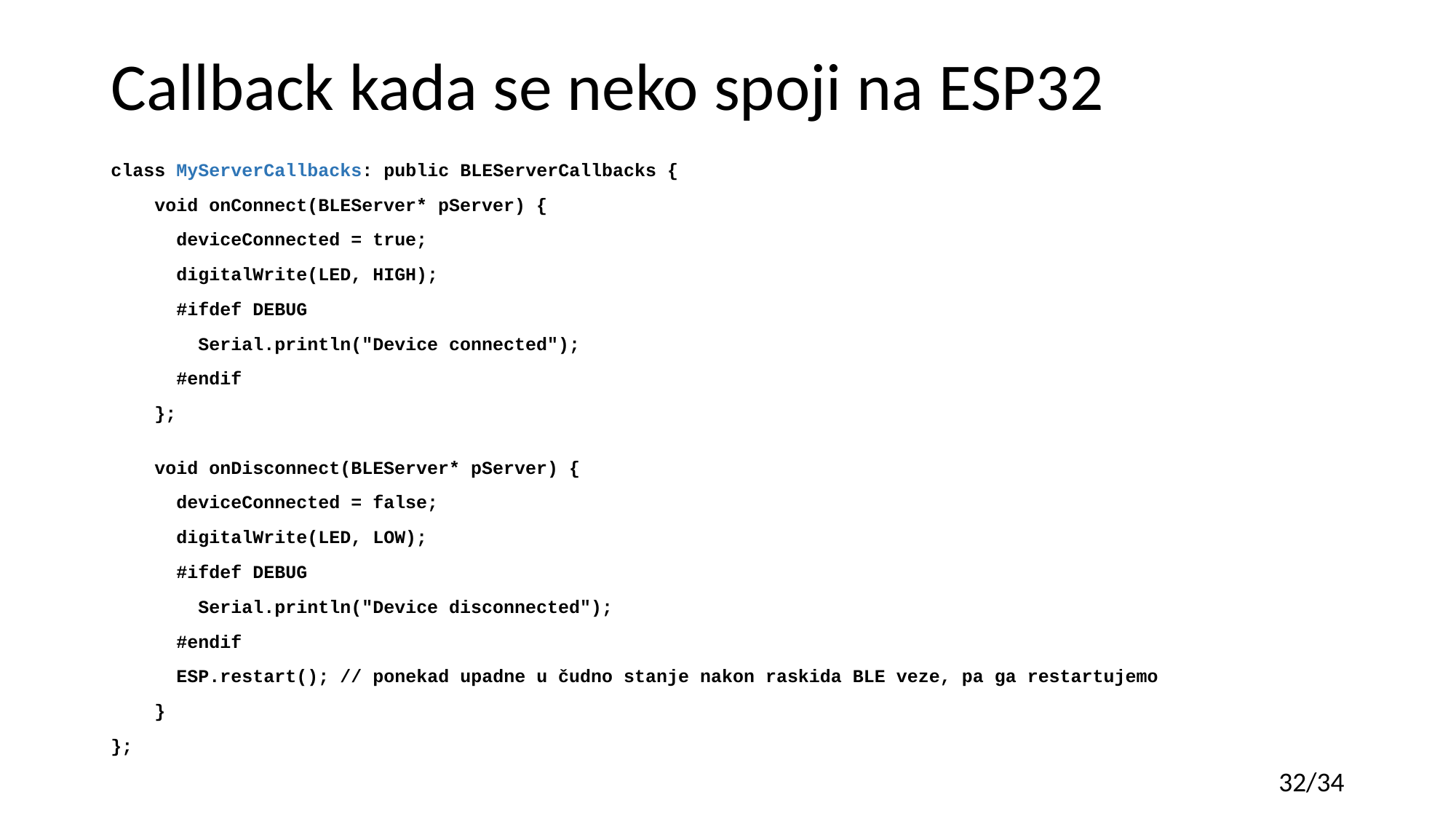

# Callback kada se neko spoji na ESP32
class MyServerCallbacks: public BLEServerCallbacks {
    void onConnect(BLEServer* pServer) {
      deviceConnected = true;
      digitalWrite(LED, HIGH);
      #ifdef DEBUG
        Serial.println("Device connected");
      #endif
    };
    void onDisconnect(BLEServer* pServer) {
      deviceConnected = false;
      digitalWrite(LED, LOW);
      #ifdef DEBUG
        Serial.println("Device disconnected");
      #endif
      ESP.restart(); // ponekad upadne u čudno stanje nakon raskida BLE veze, pa ga restartujemo
    }
};